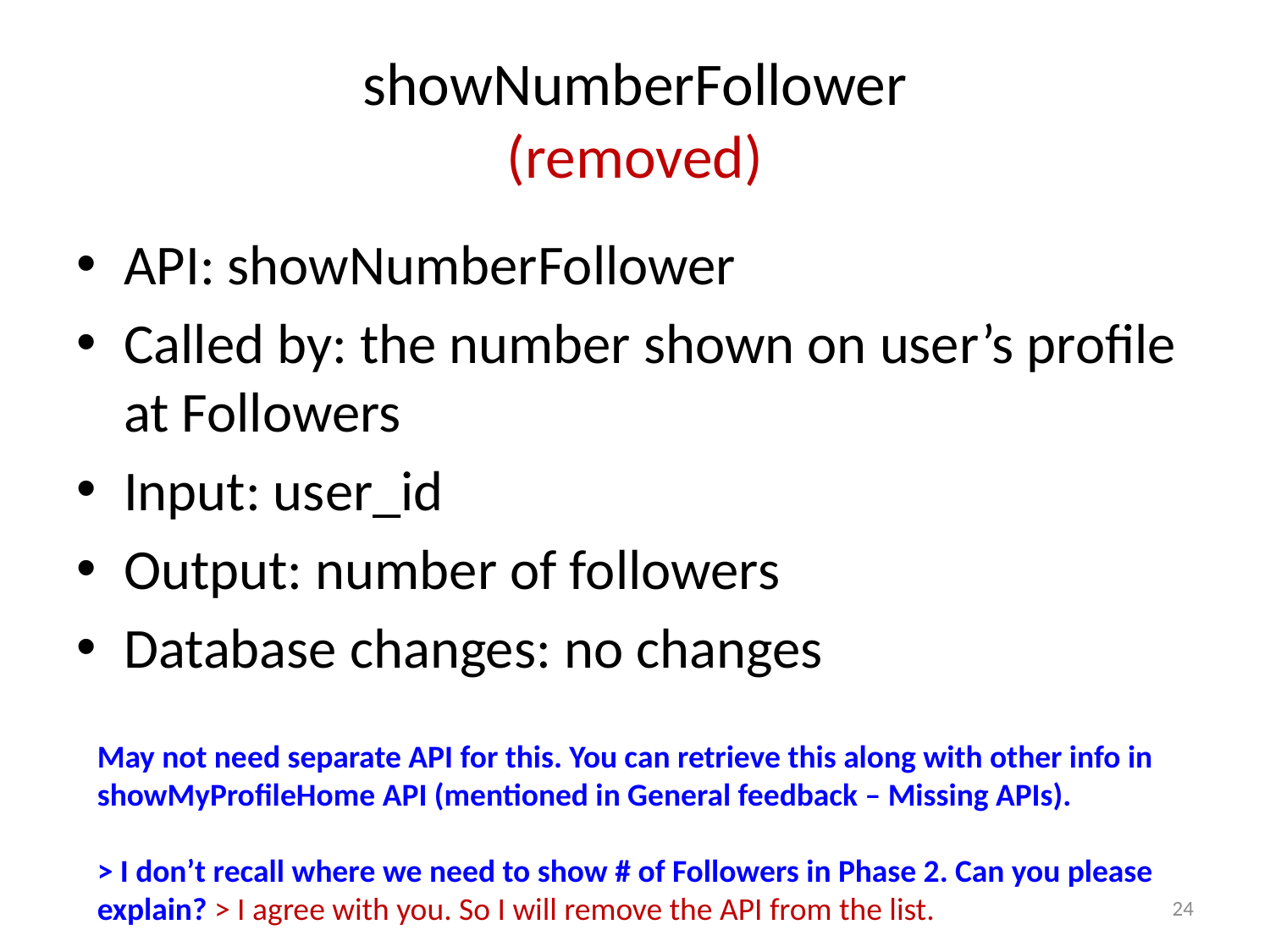

# showNumberFollower (removed)
API: showNumberFollower
Called by: the number shown on user’s profile at Followers
Input: user_id
Output: number of followers
Database changes: no changes
May not need separate API for this. You can retrieve this along with other info in showMyProfileHome API (mentioned in General feedback – Missing APIs).

> I don’t recall where we need to show # of Followers in Phase 2. Can you please explain? > I agree with you. So I will remove the API from the list.

24